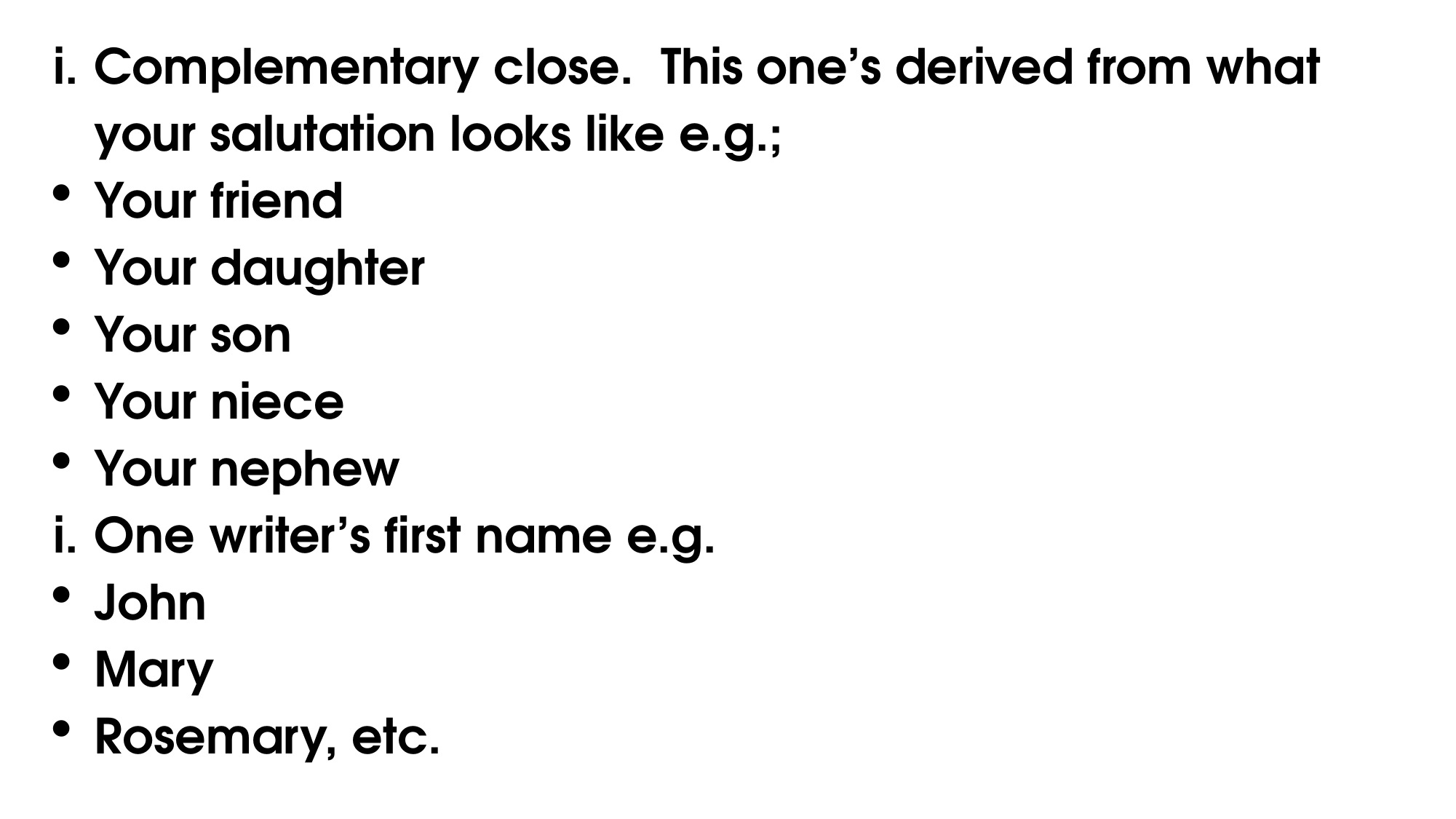

Complementary close.  This one’s derived from what your salutation looks like e.g.;
Your friend
Your daughter
Your son
Your niece
Your nephew
One writer’s first name e.g.
John
Mary
Rosemary, etc.